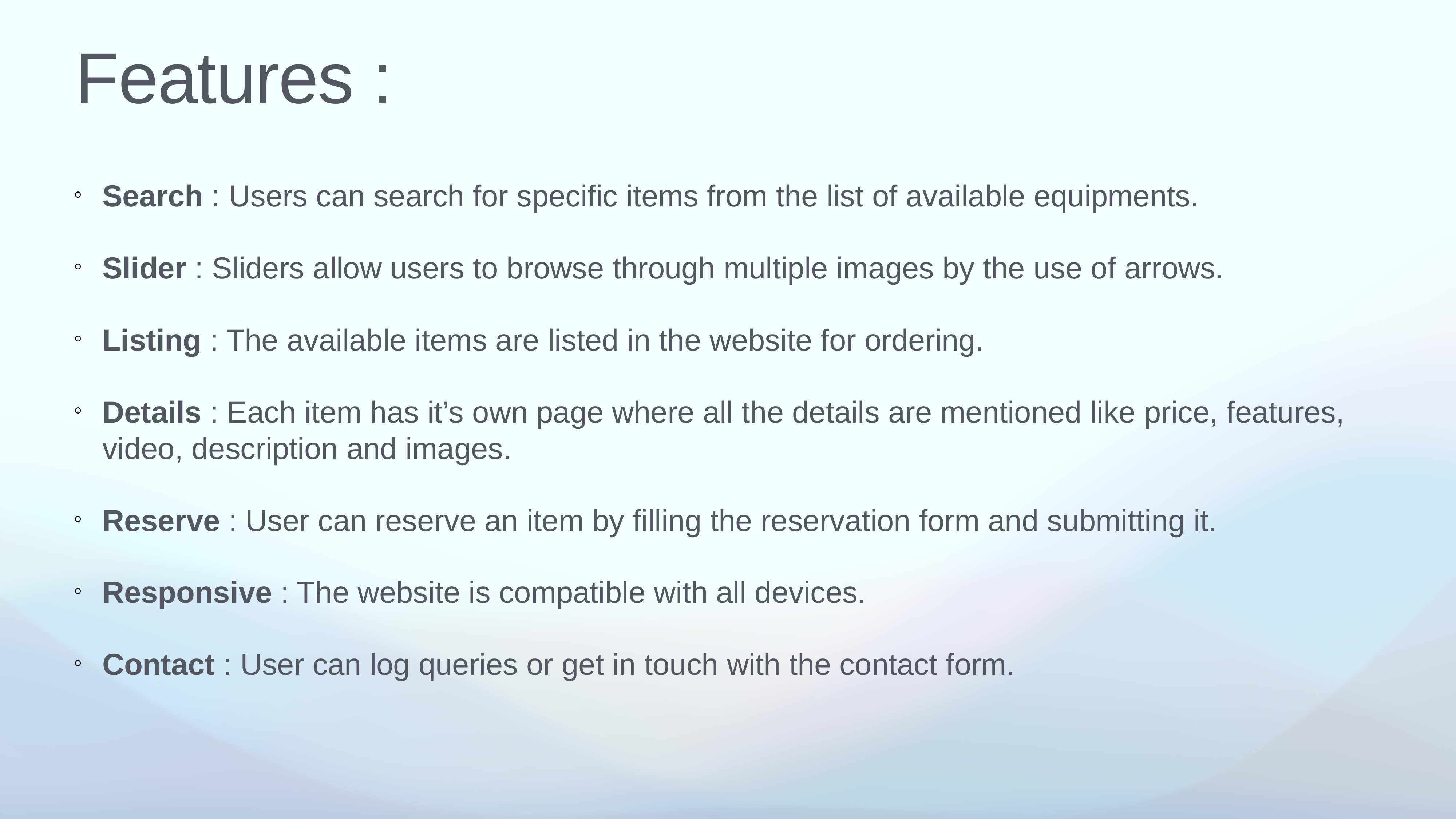

# Features :
Search : Users can search for specific items from the list of available equipments.
Slider : Sliders allow users to browse through multiple images by the use of arrows.
Listing : The available items are listed in the website for ordering.
Details : Each item has it’s own page where all the details are mentioned like price, features, video, description and images.
Reserve : User can reserve an item by filling the reservation form and submitting it.
Responsive : The website is compatible with all devices.
Contact : User can log queries or get in touch with the contact form.